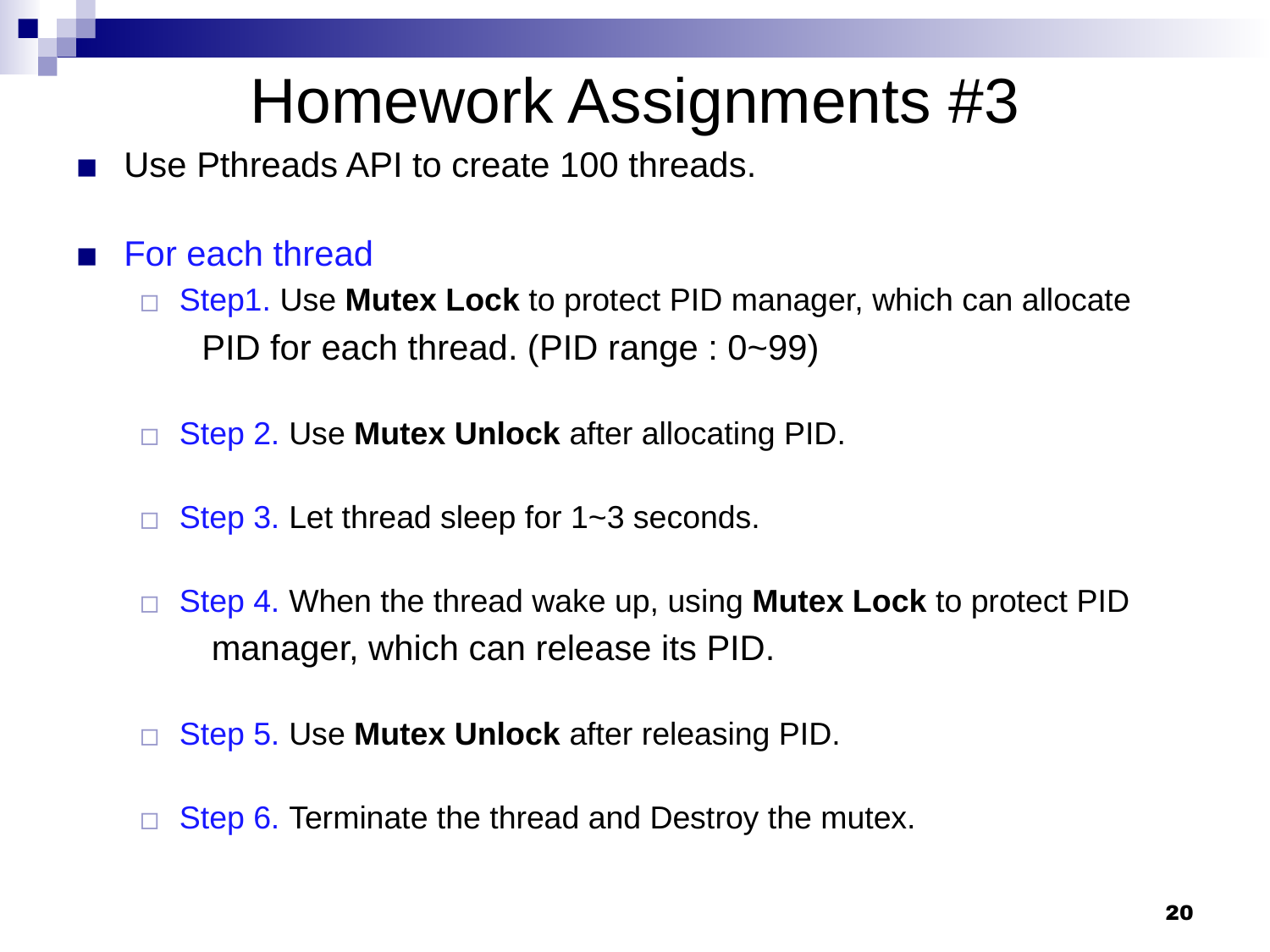

# Homework Assignments #3

Use Pthreads API to create 100 threads.

For each thread
Step1. Use Mutex Lock to protect PID manager, which can allocate
	        PID for each thread. (PID range : 0~99)

Step 2. Use Mutex Unlock after allocating PID.

Step 3. Let thread sleep for 1~3 seconds.

Step 4. When the thread wake up, using Mutex Lock to protect PID
	         manager, which can release its PID.

Step 5. Use Mutex Unlock after releasing PID.

Step 6. Terminate the thread and Destroy the mutex.
20